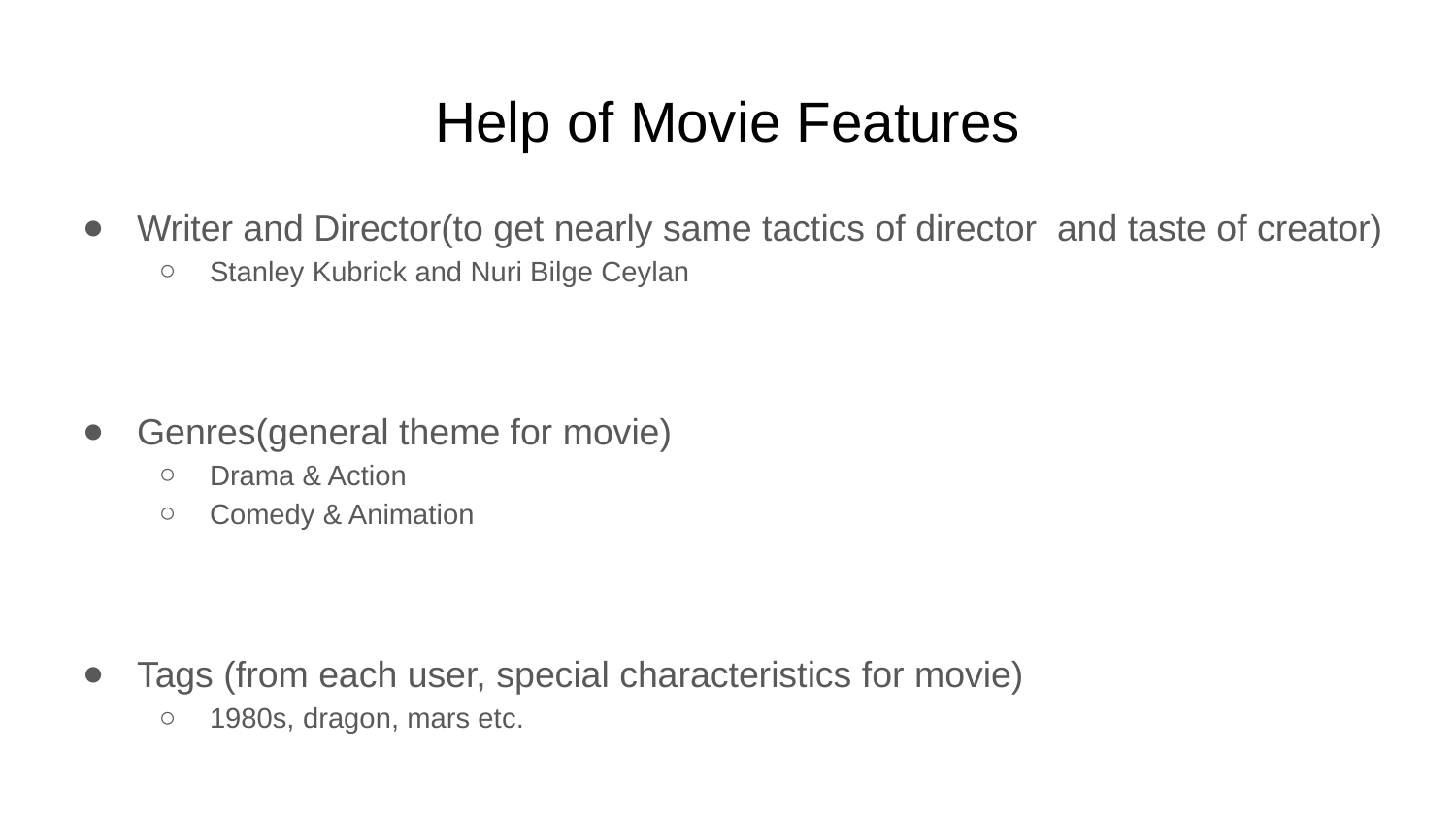

# Help of Movie Features
Writer and Director(to get nearly same tactics of director  and taste of creator)
Stanley Kubrick and Nuri Bilge Ceylan

Genres(general theme for movie)
Drama & Action
Comedy & Animation

Tags (from each user, special characteristics for movie)
1980s, dragon, mars etc.